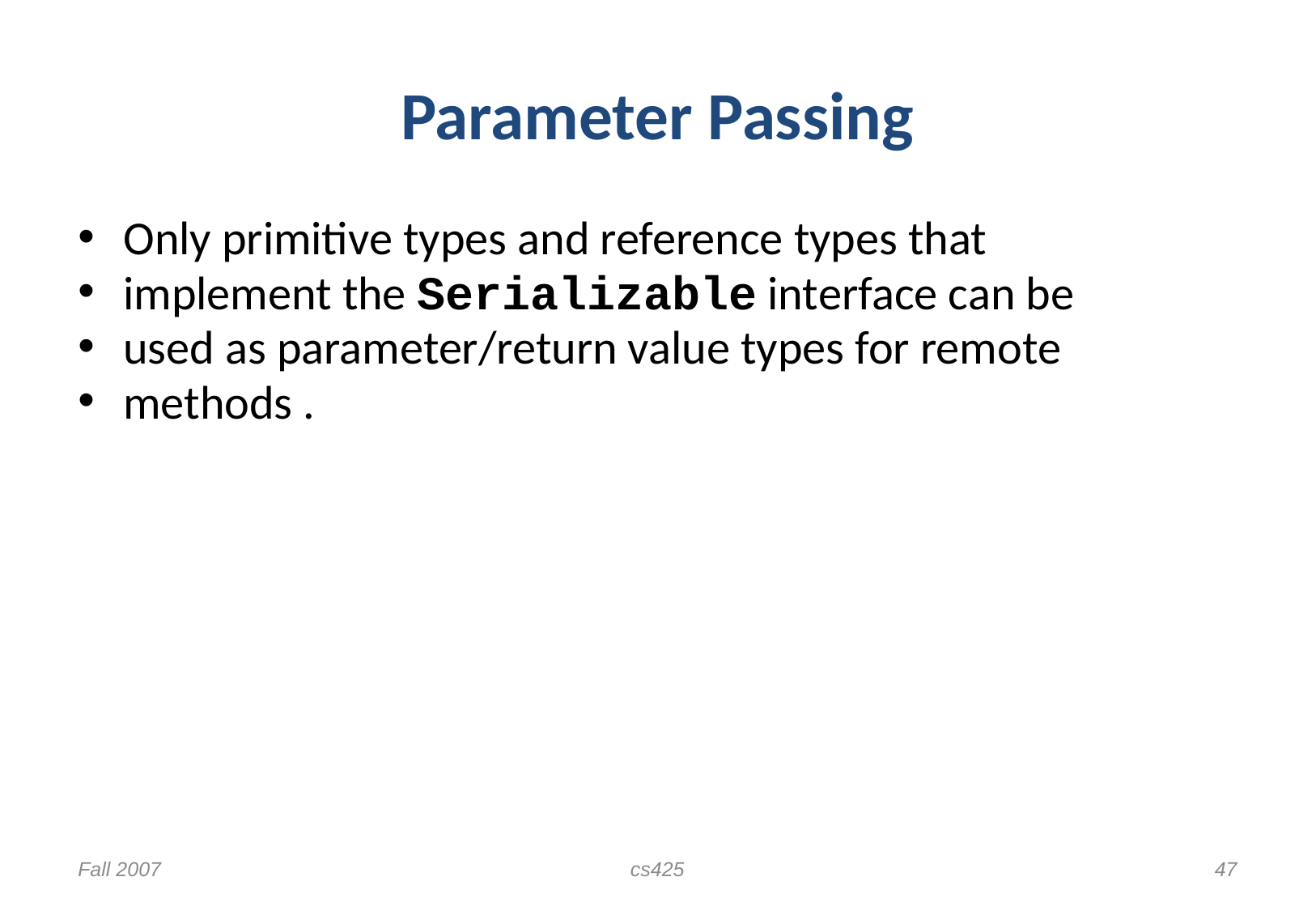

# Parameter Passing
Only primitive types and reference types that
implement the Serializable interface can be
used as parameter/return value types for remote
methods .
Fall 2007
cs425
47